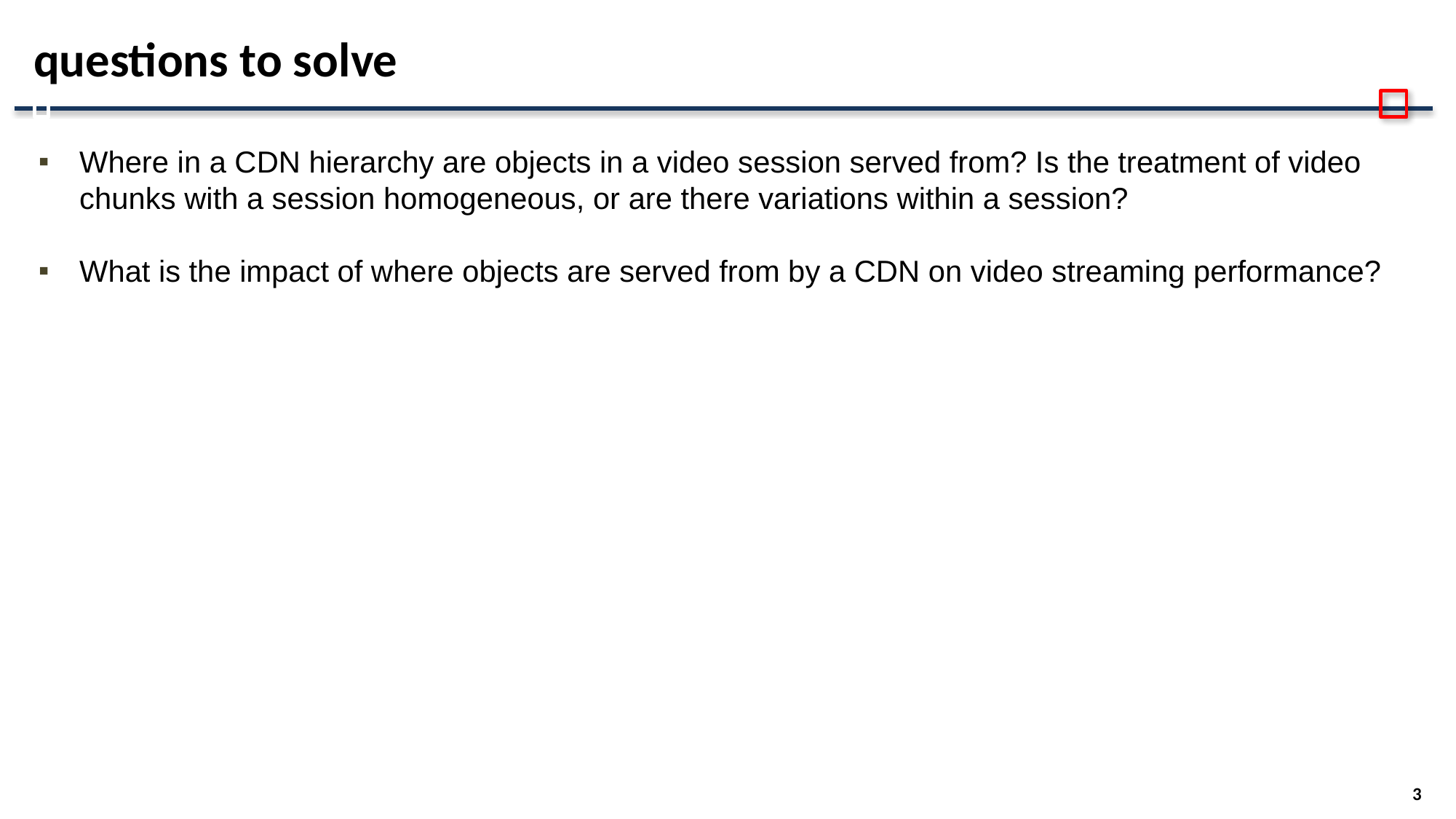

# questions to solve
Where in a CDN hierarchy are objects in a video session served from? Is the treatment of video chunks with a session homogeneous, or are there variations within a session?

What is the impact of where objects are served from by a CDN on video streaming performance?
3